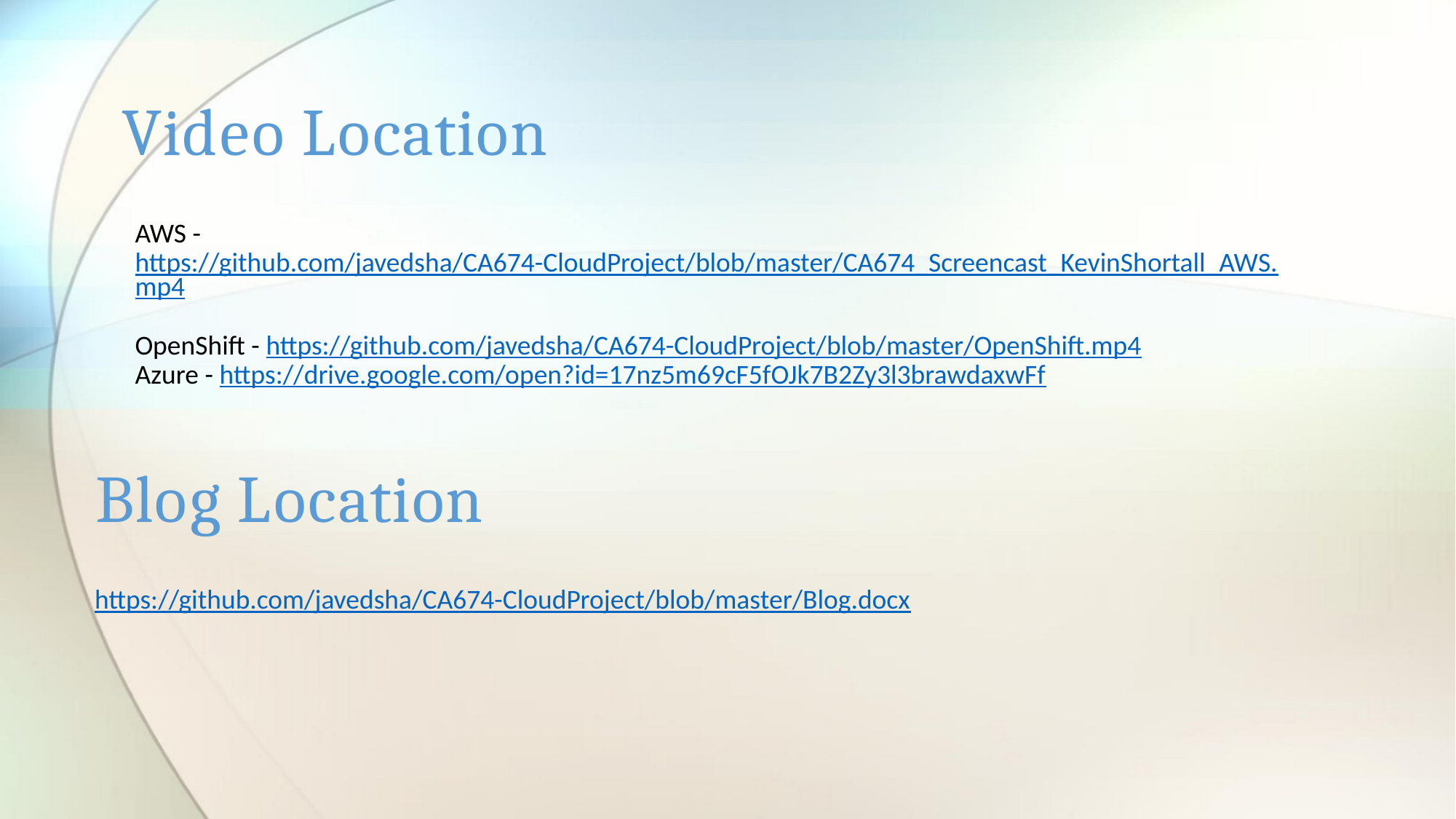

# Video Location
AWS - https://github.com/javedsha/CA674-CloudProject/blob/master/CA674_Screencast_KevinShortall_AWS.mp4
OpenShift - https://github.com/javedsha/CA674-CloudProject/blob/master/OpenShift.mp4
Azure - https://drive.google.com/open?id=17nz5m69cF5fOJk7B2Zy3l3brawdaxwFf

Blog Location
https://github.com/javedsha/CA674-CloudProject/blob/master/Blog.docx